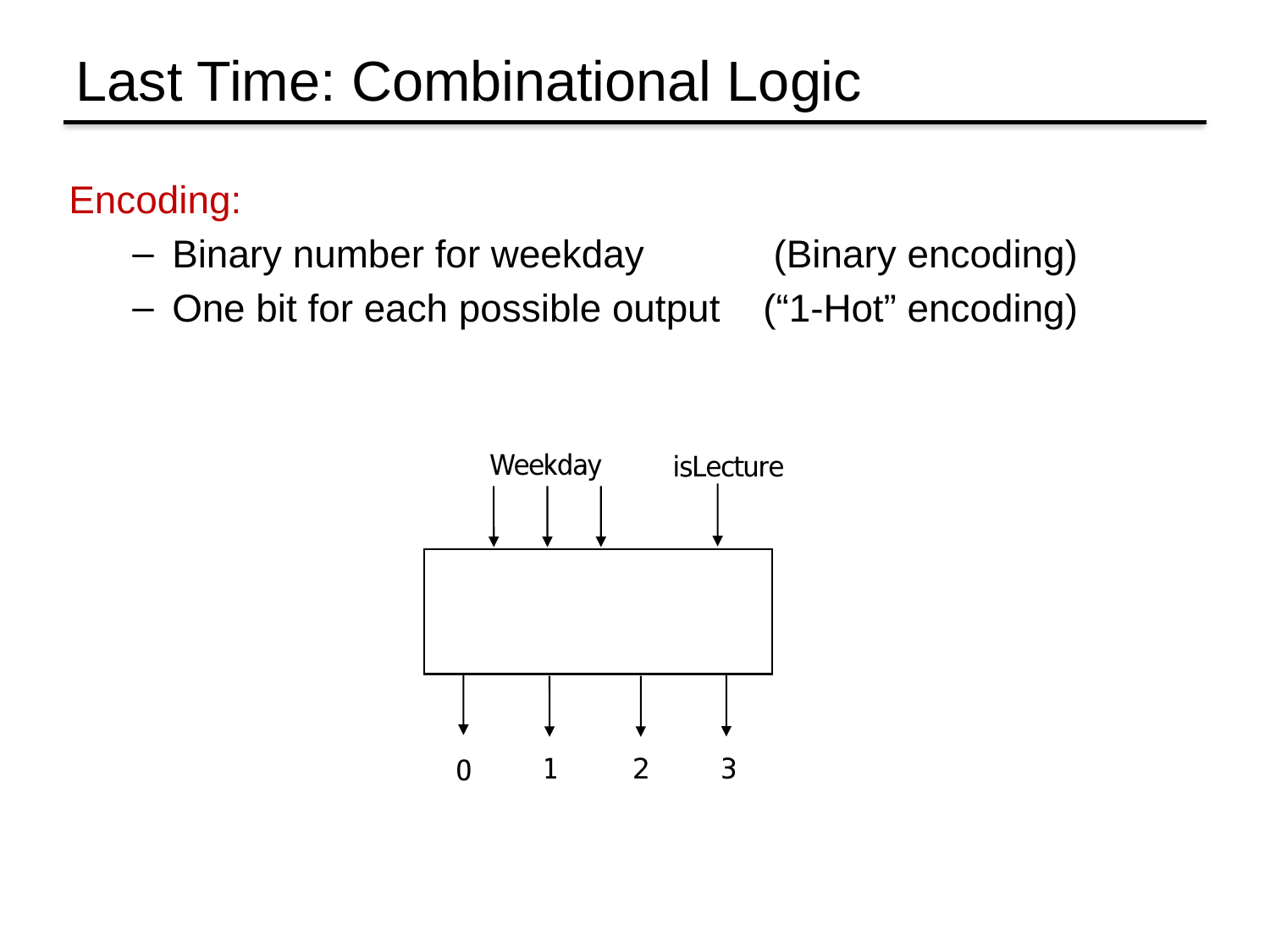

# Last Time: Combinational Logic
Encoding:
Binary number for weekday            (Binary encoding)
One bit for each possible output    (“1-Hot” encoding)
Weekday
isLecture

1
2
3
0